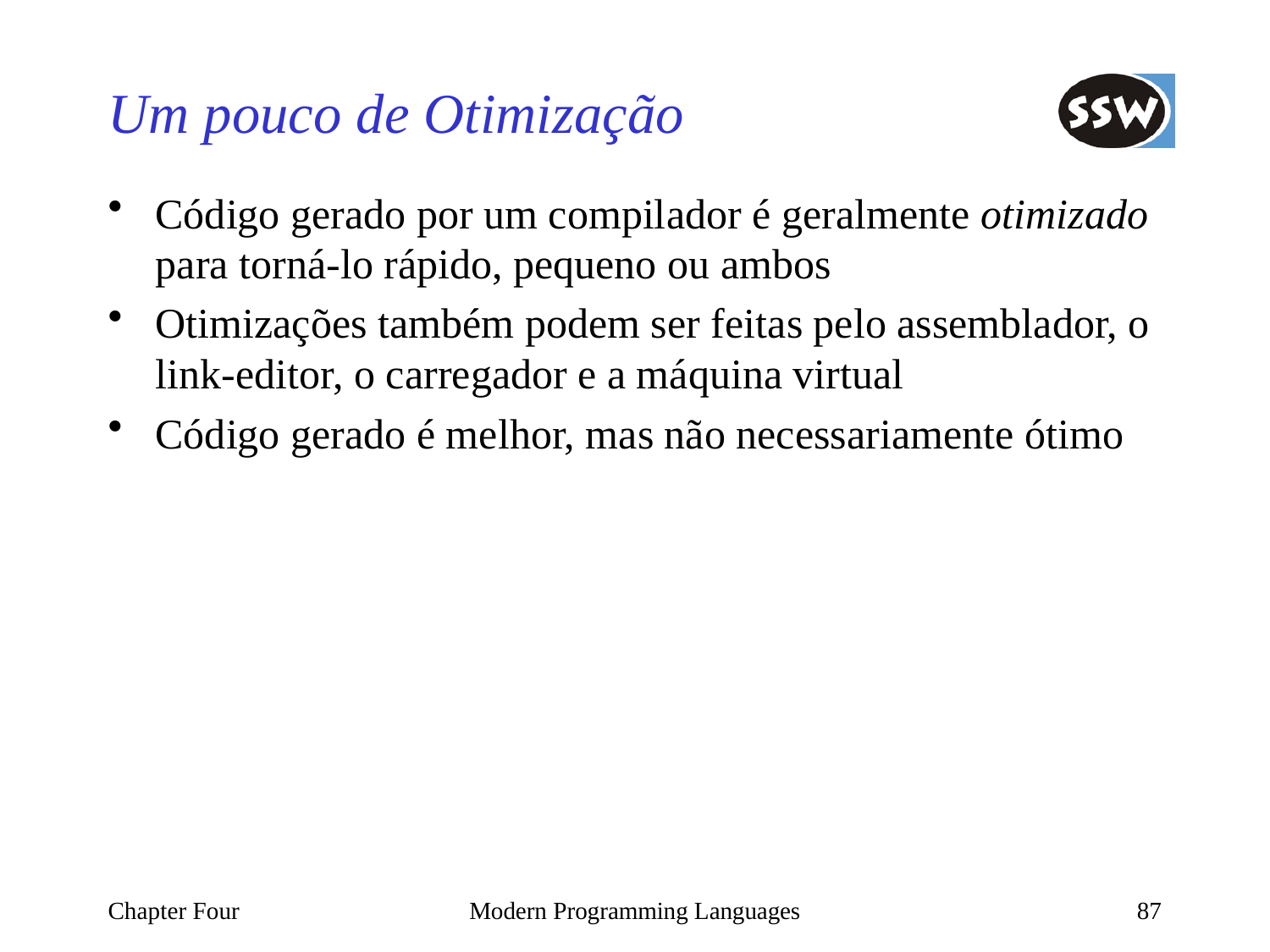

# Um pouco de Otimização
Código gerado por um compilador é geralmente otimizado para torná-lo rápido, pequeno ou ambos
Otimizações também podem ser feitas pelo assemblador, o link-editor, o carregador e a máquina virtual
Código gerado é melhor, mas não necessariamente ótimo

Chapter Four
Modern Programming Languages
87